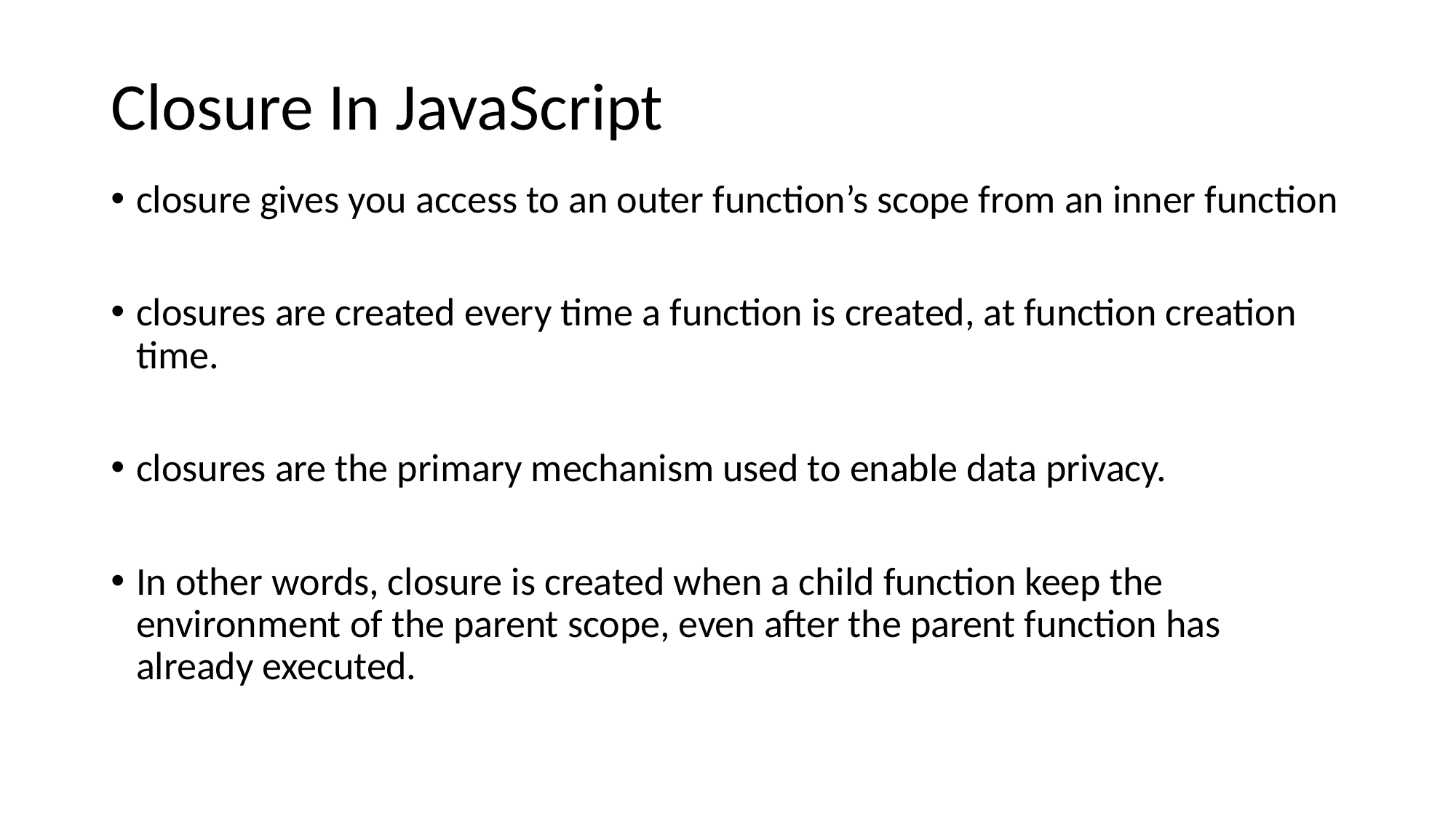

# Closure In JavaScript
closure gives you access to an outer function’s scope from an inner function

closures are created every time a function is created, at function creation time.

closures are the primary mechanism used to enable data privacy.

In other words, closure is created when a child function keep the environment of the parent scope, even after the parent function has already executed.